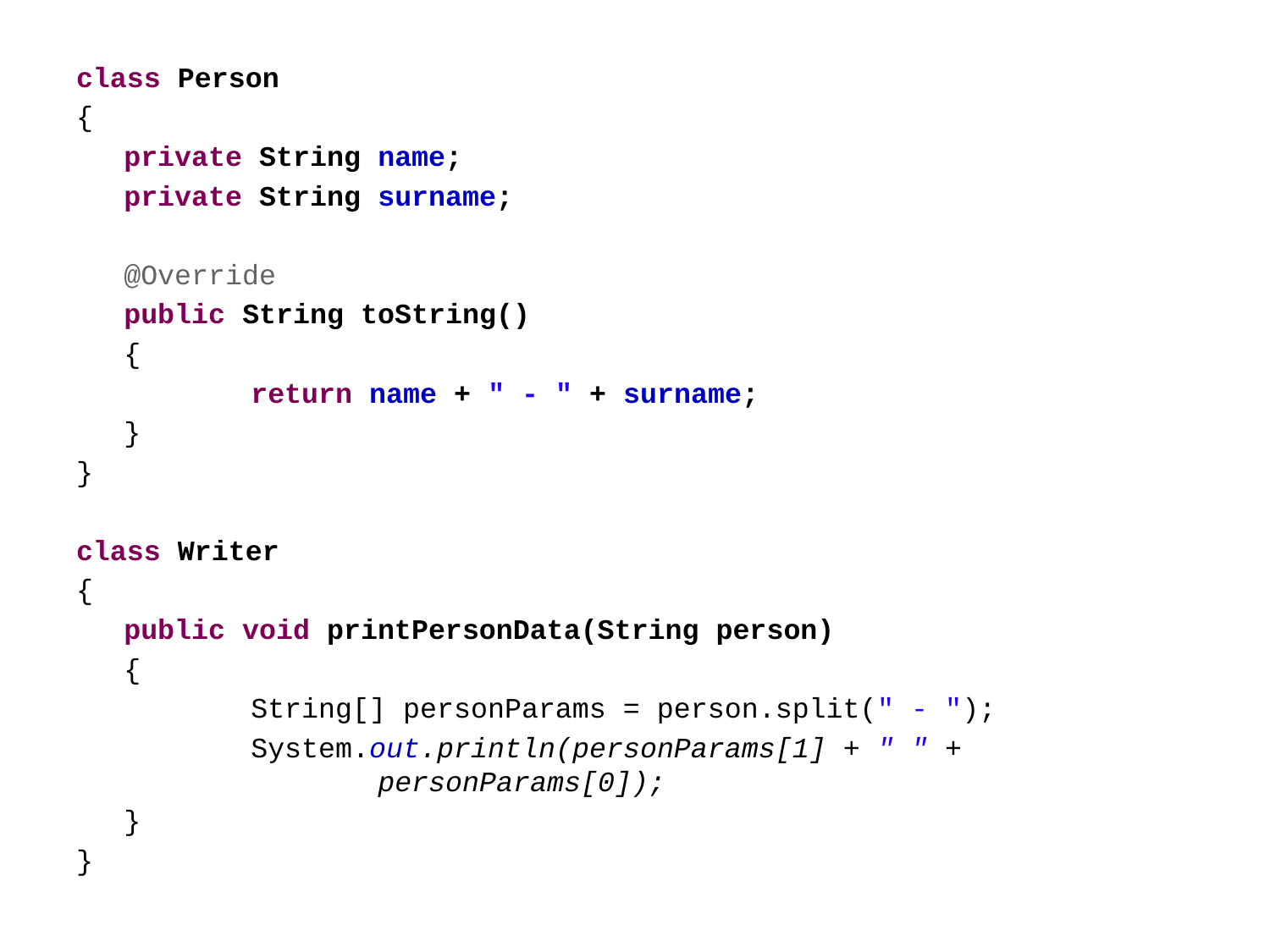

class Person
{
	private String name;
	private String surname;

	@Override
	public String toString()
	{
		return name + " - " + surname;
	}
}

class Writer
{
	public void printPersonData(String person)
	{
		String[] personParams = person.split(" - ");
		System.out.println(personParams[1] + " " + 				personParams[0]);
	}
}